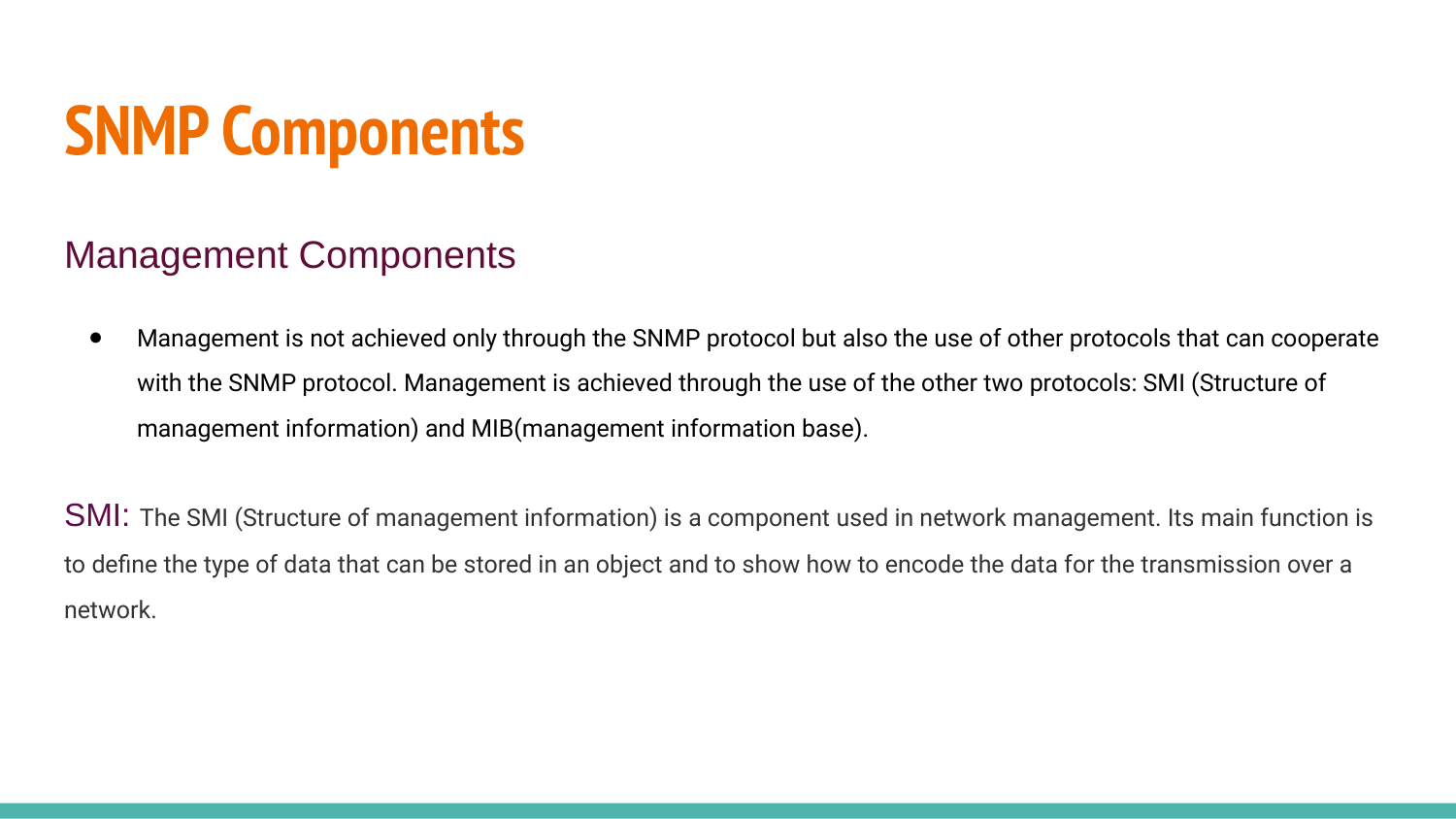

# SNMP Components

Management Components
Management is not achieved only through the SNMP protocol but also the use of other protocols that can cooperate with the SNMP protocol. Management is achieved through the use of the other two protocols: SMI (Structure of management information) and MIB(management information base).
SMI: The SMI (Structure of management information) is a component used in network management. Its main function is to define the type of data that can be stored in an object and to show how to encode the data for the transmission over a network.